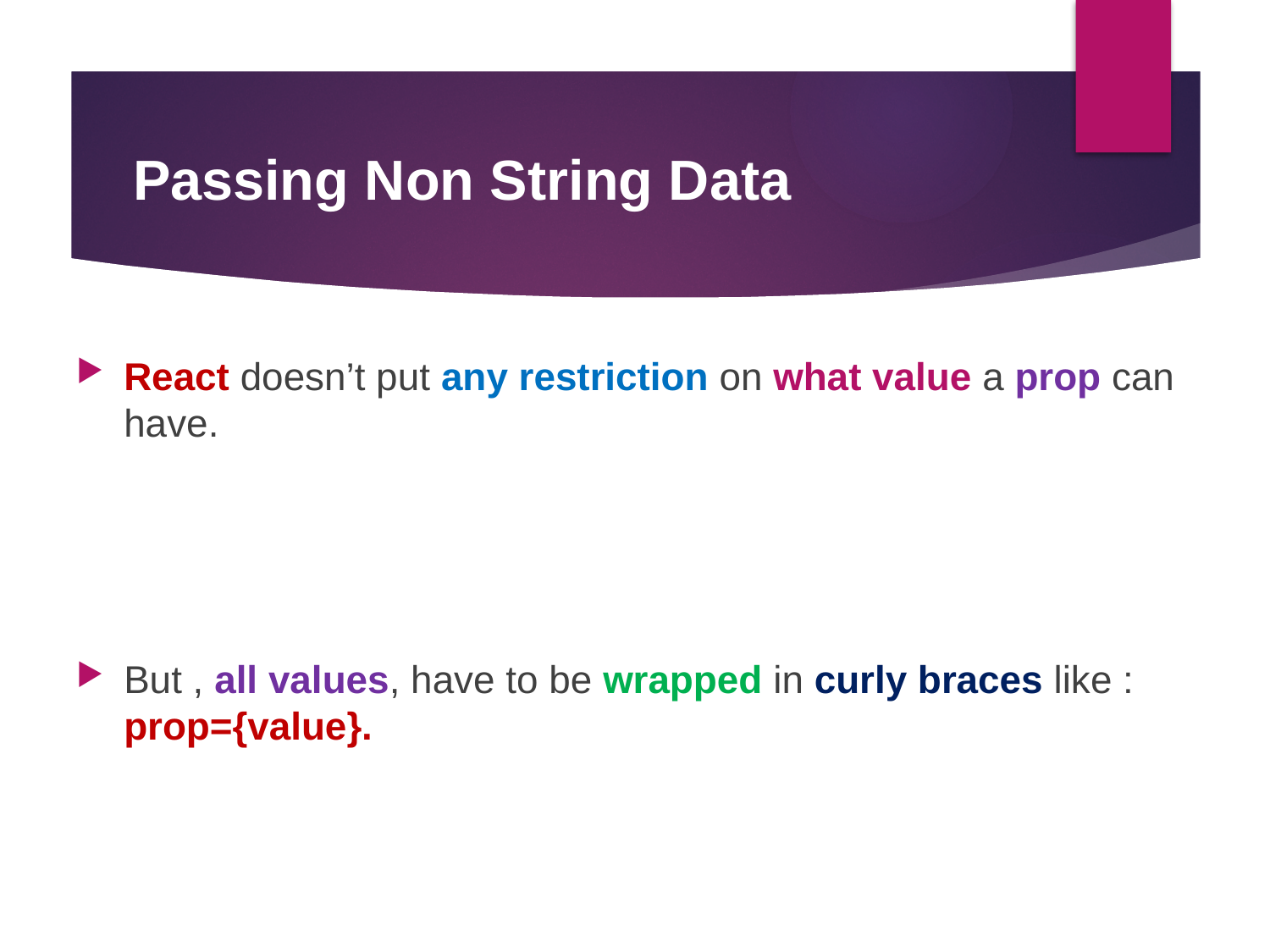

#
Passing Non String Data
React doesn’t put any restriction on what value a prop can have.

But , all values, have to be wrapped in curly braces like : prop={value}.